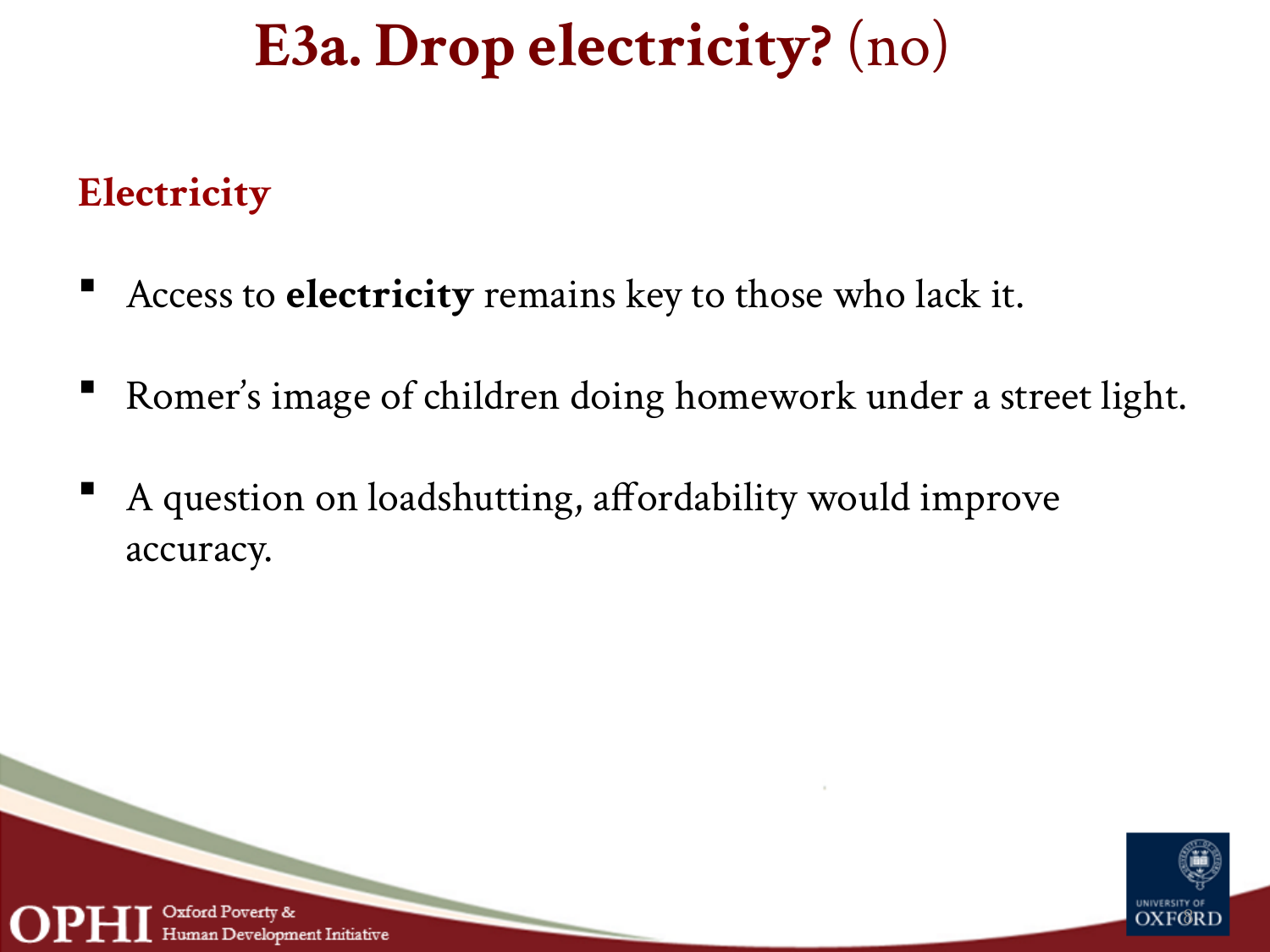

# E3a. Drop electricity? (no)
Electricity

Access to electricity remains key to those who lack it.
Romer’s image of children doing homework under a street light.
A question on loadshutting, affordability would improve accuracy.

8